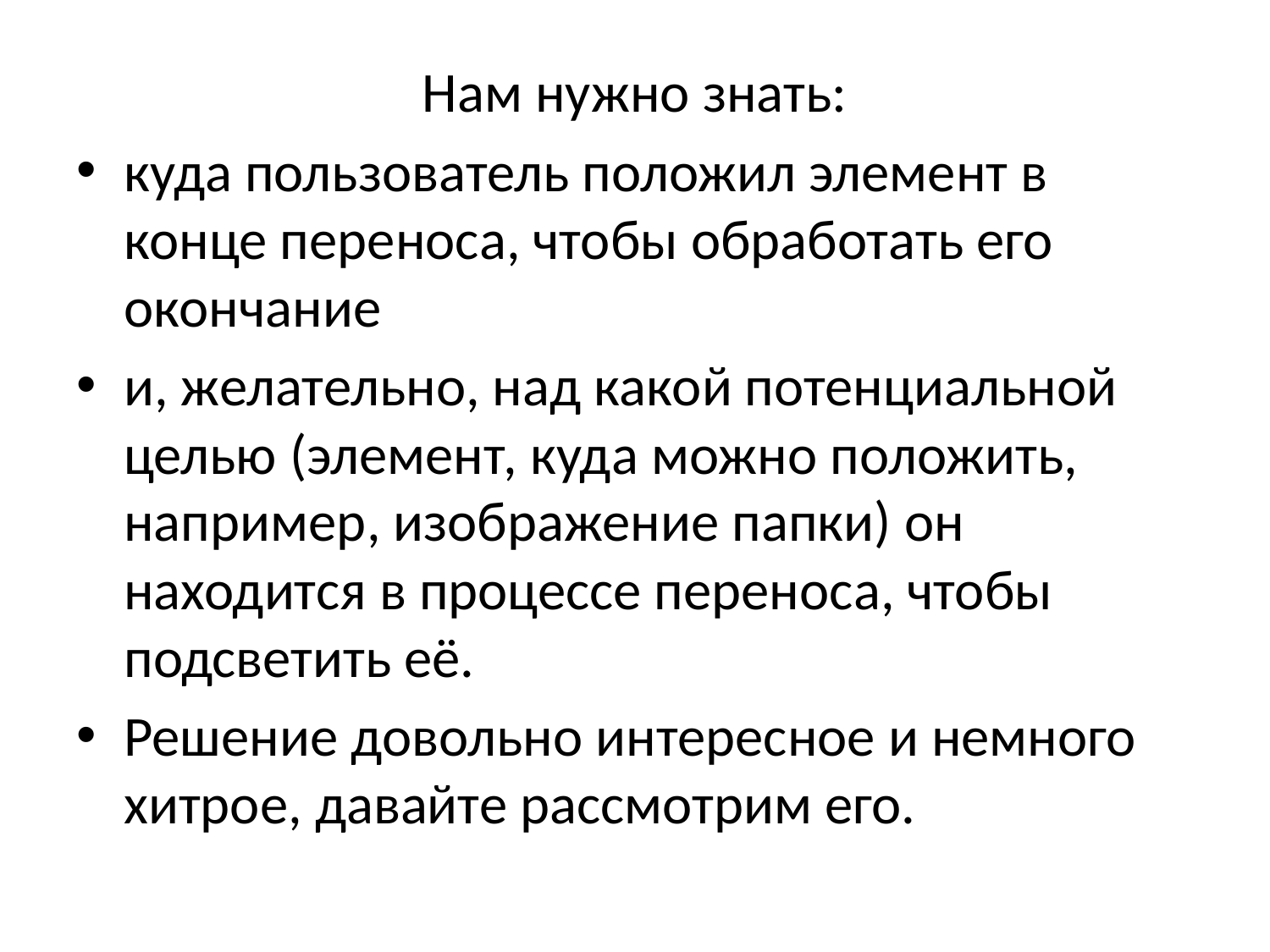

Нам нужно знать:
куда пользователь положил элемент в конце переноса, чтобы обработать его окончание
и, желательно, над какой потенциальной целью (элемент, куда можно положить, например, изображение папки) он находится в процессе переноса, чтобы подсветить её.
Решение довольно интересное и немного хитрое, давайте рассмотрим его.